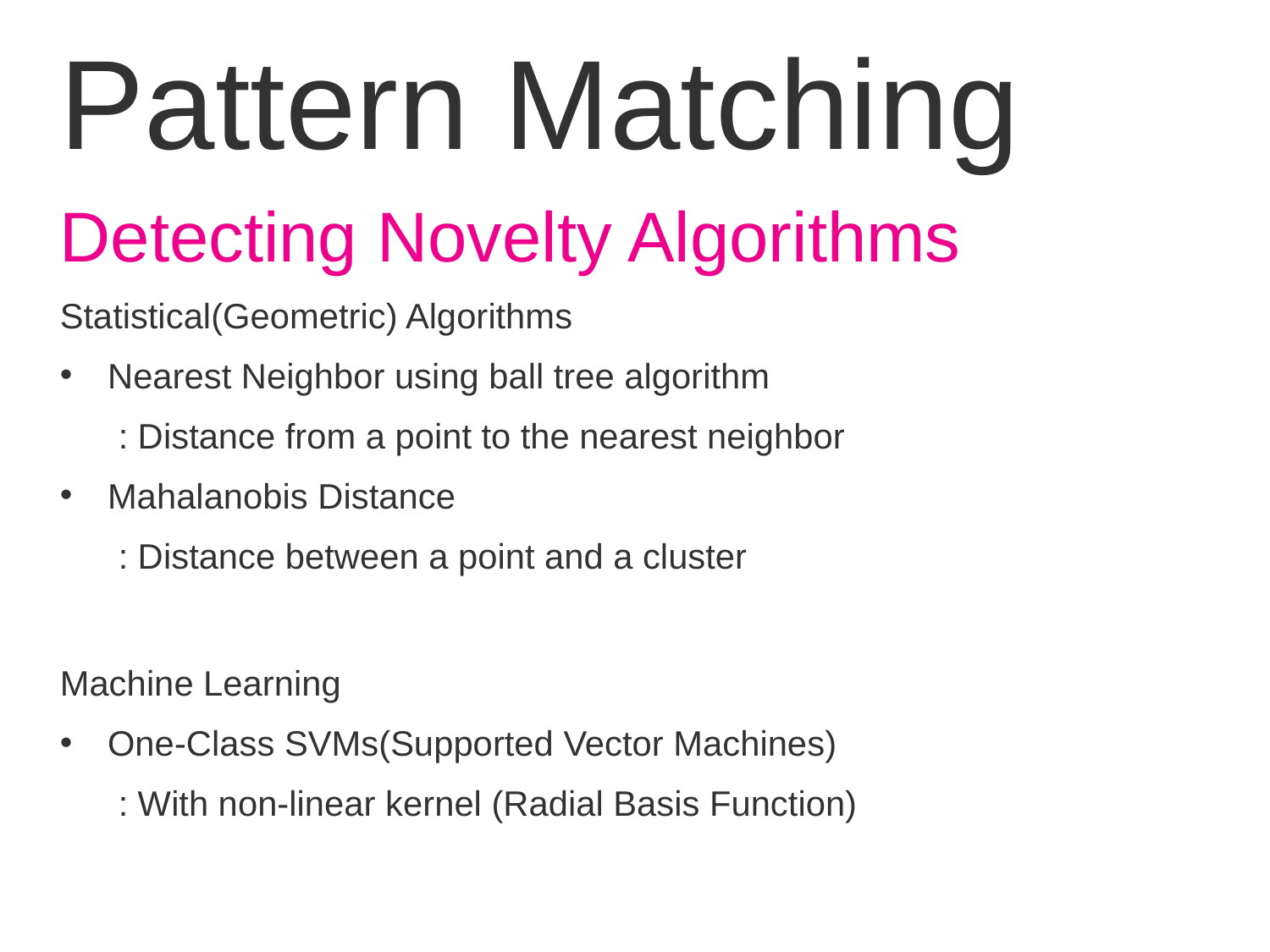

# Pattern Matching
Detecting Novelty Algorithms
Statistical(Geometric) Algorithms
Nearest Neighbor using ball tree algorithm
      : Distance from a point to the nearest neighbor
Mahalanobis Distance
      : Distance between a point and a cluster

Machine Learning
One-Class SVMs(Supported Vector Machines)
      : With non-linear kernel (Radial Basis Function)